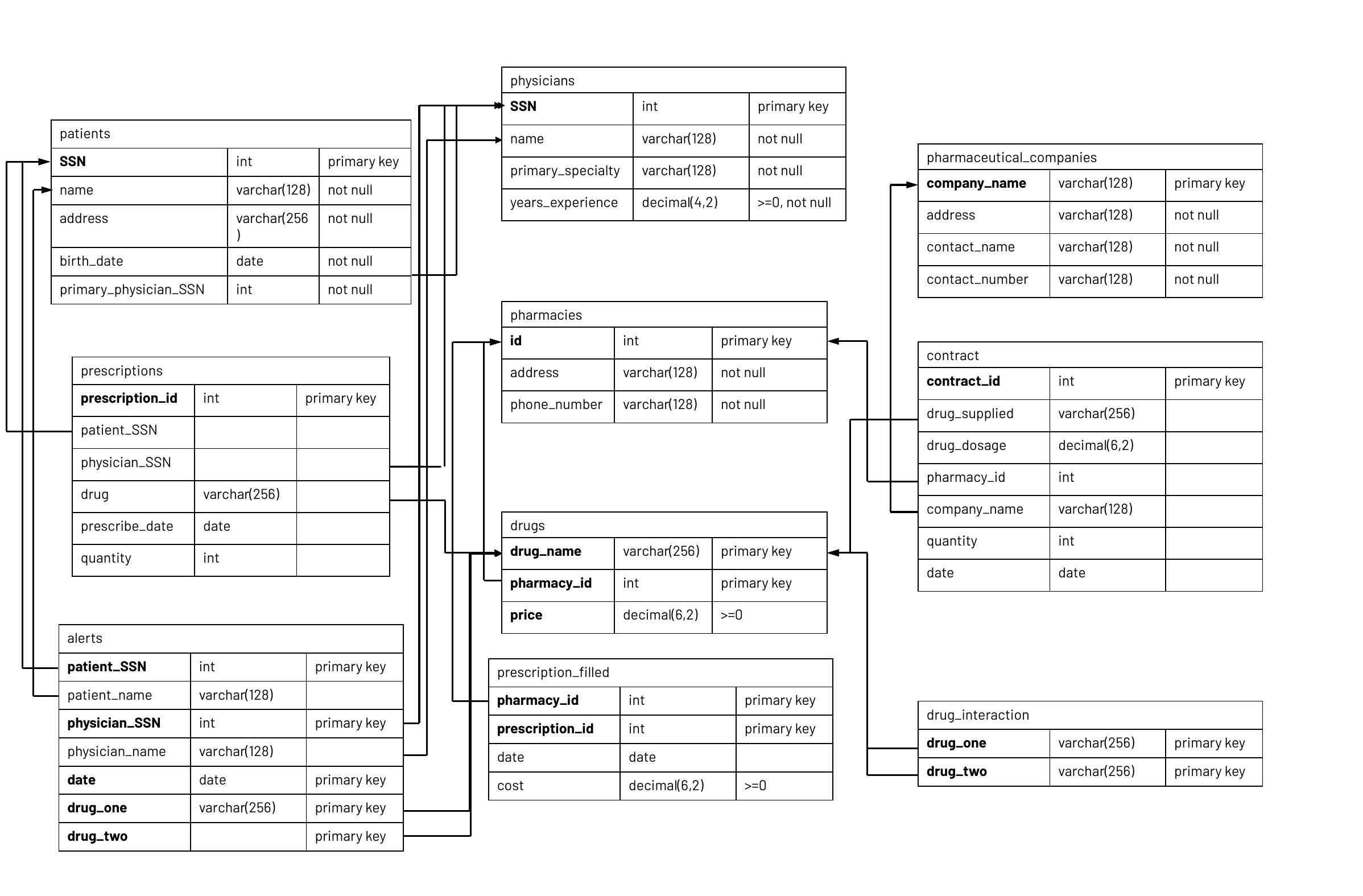

| physicians |  |  |
| --- | --- | --- |
| SSN | int | primary key |
| name | varchar(128) | not null |
| primary\_specialty | varchar(128) | not null |
| years\_experience | decimal(4,2) | >=0, not null |
| patients |  |  |
| --- | --- | --- |
| SSN | int | primary key |
| name | varchar(128) | not null |
| address | varchar(256) | not null |
| birth\_date | date | not null |
| primary\_physician\_SSN | int | not null |
| pharmaceutical\_companies |  |  |
| --- | --- | --- |
| company\_name | varchar(128) | primary key |
| address | varchar(128) | not null |
| contact\_name | varchar(128) | not null |
| contact\_number | varchar(128) | not null |
| pharmacies |  |  |
| --- | --- | --- |
| id | int | primary key |
| address | varchar(128) | not null |
| phone\_number | varchar(128) | not null |
| contract |  |  |
| --- | --- | --- |
| contract\_id | int | primary key |
| drug\_supplied | varchar(256) |  |
| drug\_dosage | decimal(6,2) |  |
| pharmacy\_id | int |  |
| company\_name | varchar(128) |  |
| quantity | int |  |
| date | date |  |
| prescriptions |  |  |
| --- | --- | --- |
| prescription\_id | int | primary key |
| patient\_SSN |  |  |
| physician\_SSN |  |  |
| drug | varchar(256) |  |
| prescribe\_date | date |  |
| quantity | int |  |
| drugs |  |  |
| --- | --- | --- |
| drug\_name | varchar(256) | primary key |
| pharmacy\_id | int | primary key |
| price | decimal(6,2) | >=0 |
| alerts |  |  |
| --- | --- | --- |
| patient\_SSN | int | primary key |
| patient\_name | varchar(128) |  |
| physician\_SSN | int | primary key |
| physician\_name | varchar(128) |  |
| date | date | primary key |
| drug\_one | varchar(256) | primary key |
| drug\_two |  | primary key |
| prescription\_filled |  |  |
| --- | --- | --- |
| pharmacy\_id | int | primary key |
| prescription\_id | int | primary key |
| date | date |  |
| cost | decimal(6,2) | >=0 |
| drug\_interaction |  |  |
| --- | --- | --- |
| drug\_one | varchar(256) | primary key |
| drug\_two | varchar(256) | primary key |